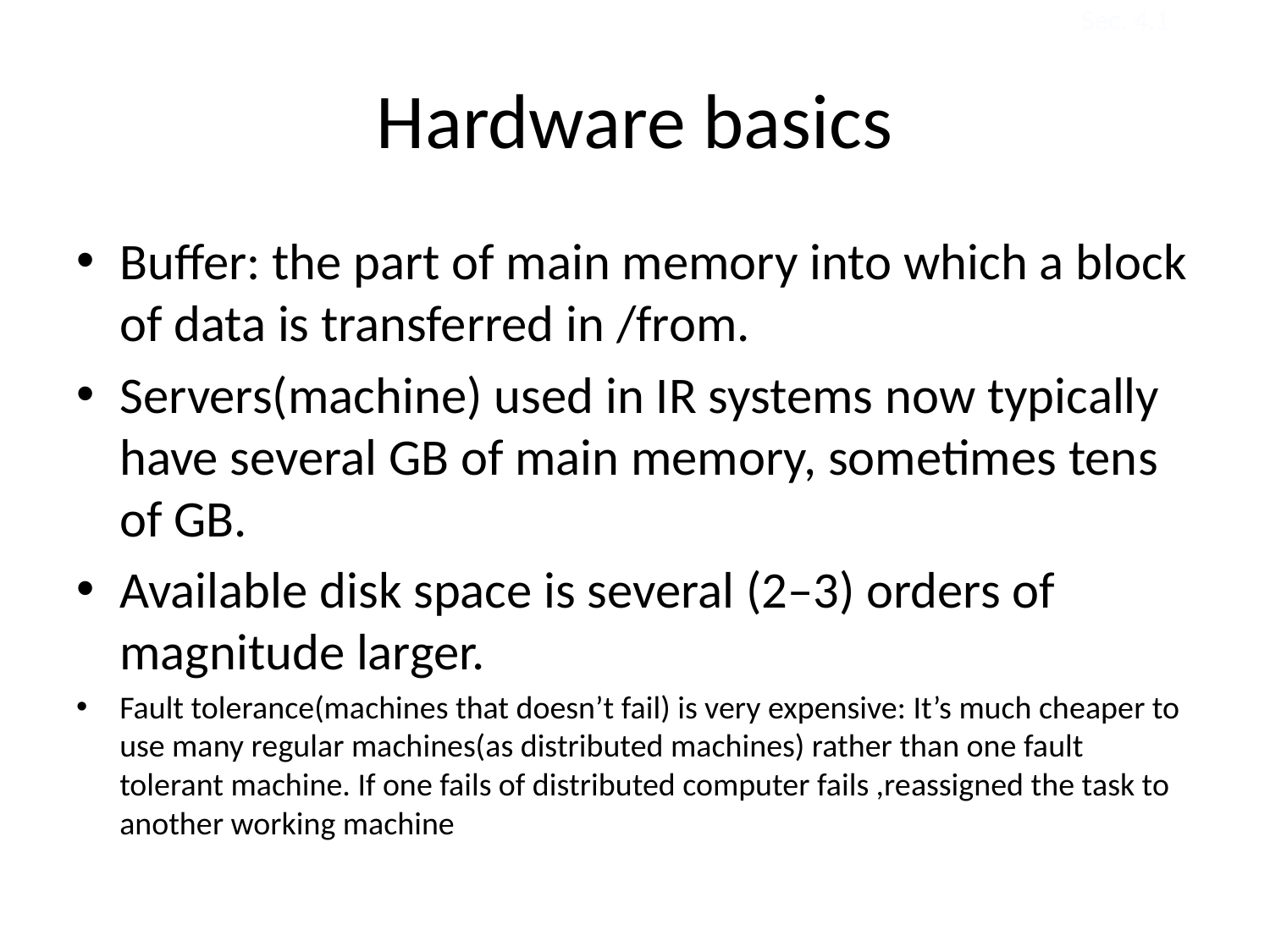

Sec. 4.1
# Hardware basics
Buffer: the part of main memory into which a block of data is transferred in /from.
Servers(machine) used in IR systems now typically have several GB of main memory, sometimes tens of GB.
Available disk space is several (2–3) orders of magnitude larger.
Fault tolerance(machines that doesn’t fail) is very expensive: It’s much cheaper to use many regular machines(as distributed machines) rather than one fault tolerant machine. If one fails of distributed computer fails ,reassigned the task to another working machine